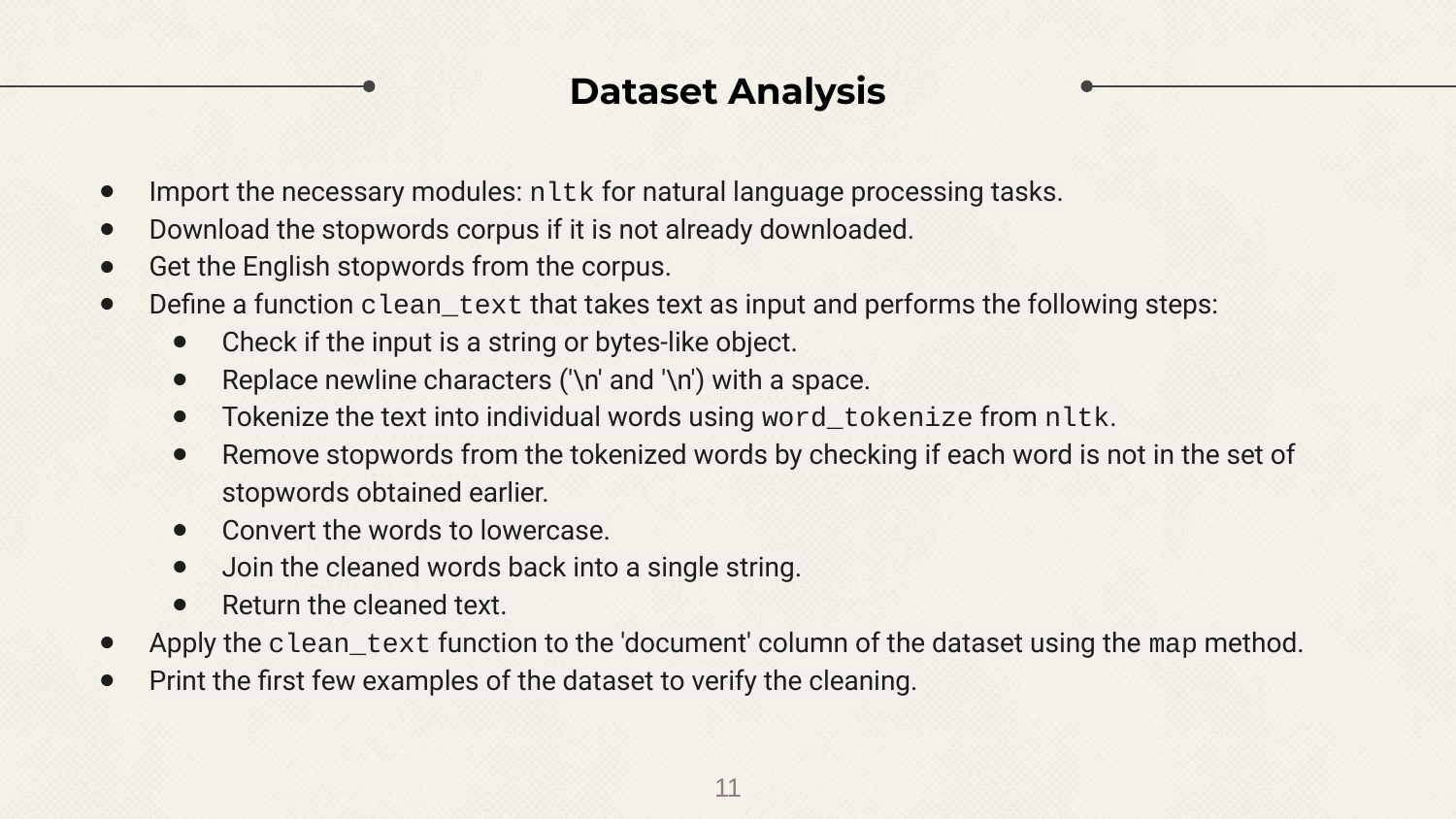

# Dataset Analysis
Import the necessary modules: nltk for natural language processing tasks.
Download the stopwords corpus if it is not already downloaded.
Get the English stopwords from the corpus.
Define a function clean_text that takes text as input and performs the following steps:
Check if the input is a string or bytes-like object.
Replace newline characters ('\n' and '\n') with a space.
Tokenize the text into individual words using word_tokenize from nltk.
Remove stopwords from the tokenized words by checking if each word is not in the set of stopwords obtained earlier.
Convert the words to lowercase.
Join the cleaned words back into a single string.
Return the cleaned text.
Apply the clean_text function to the 'document' column of the dataset using the map method.
Print the first few examples of the dataset to verify the cleaning.

11